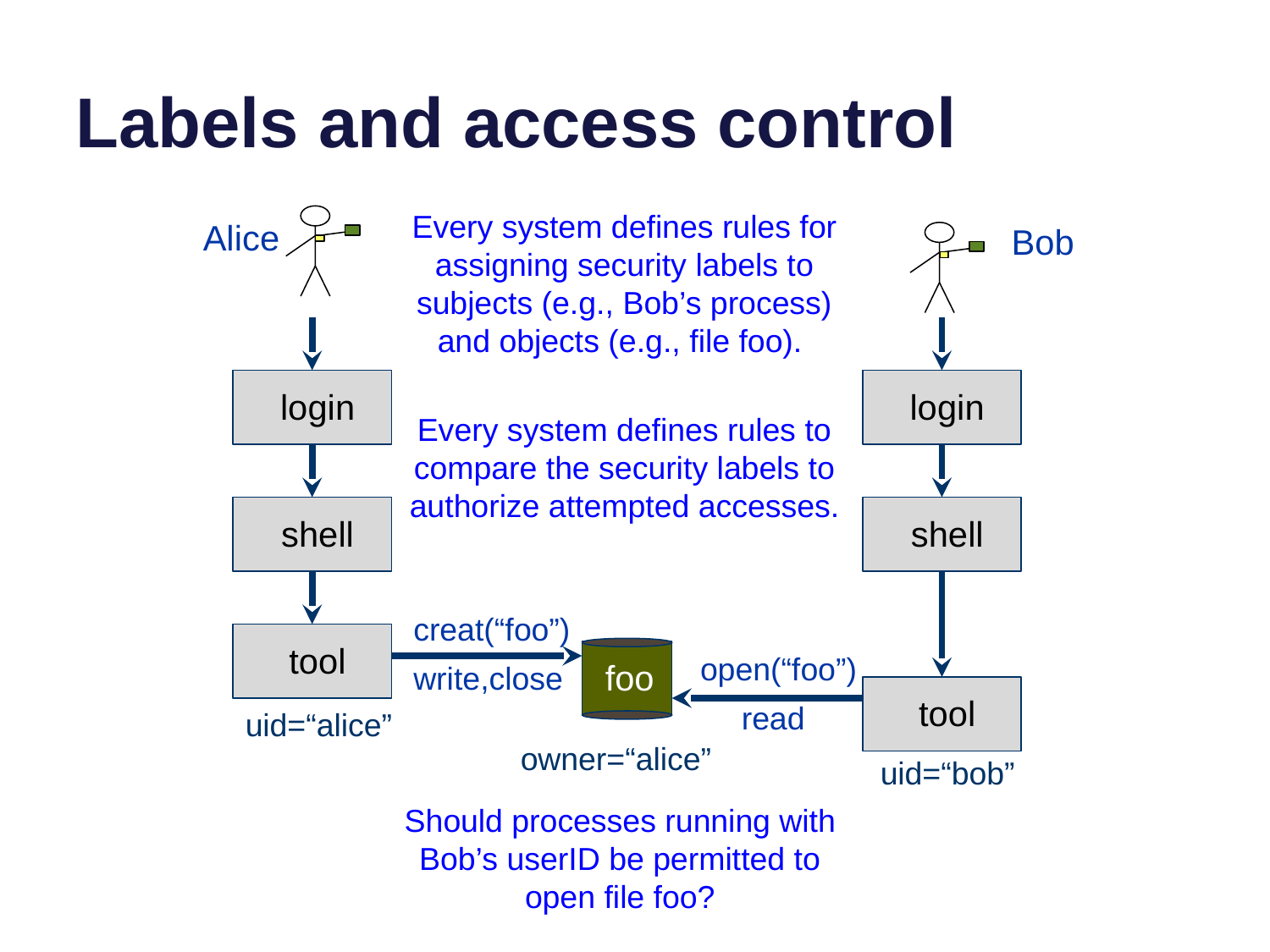

# Labels and access control
Every system defines rules for assigning security labels to subjects (e.g., Bob’s process) and objects (e.g., file foo).

Alice
Bob

login
login
Every system defines rules to compare the security labels to authorize attempted accesses.

shell
shell
creat(“foo”)

tool

foo
open(“foo”)
write,close

tool
read
uid=“alice”

owner=“alice”
uid=“bob”
Should processes running with Bob’s userID be permitted to open file foo?